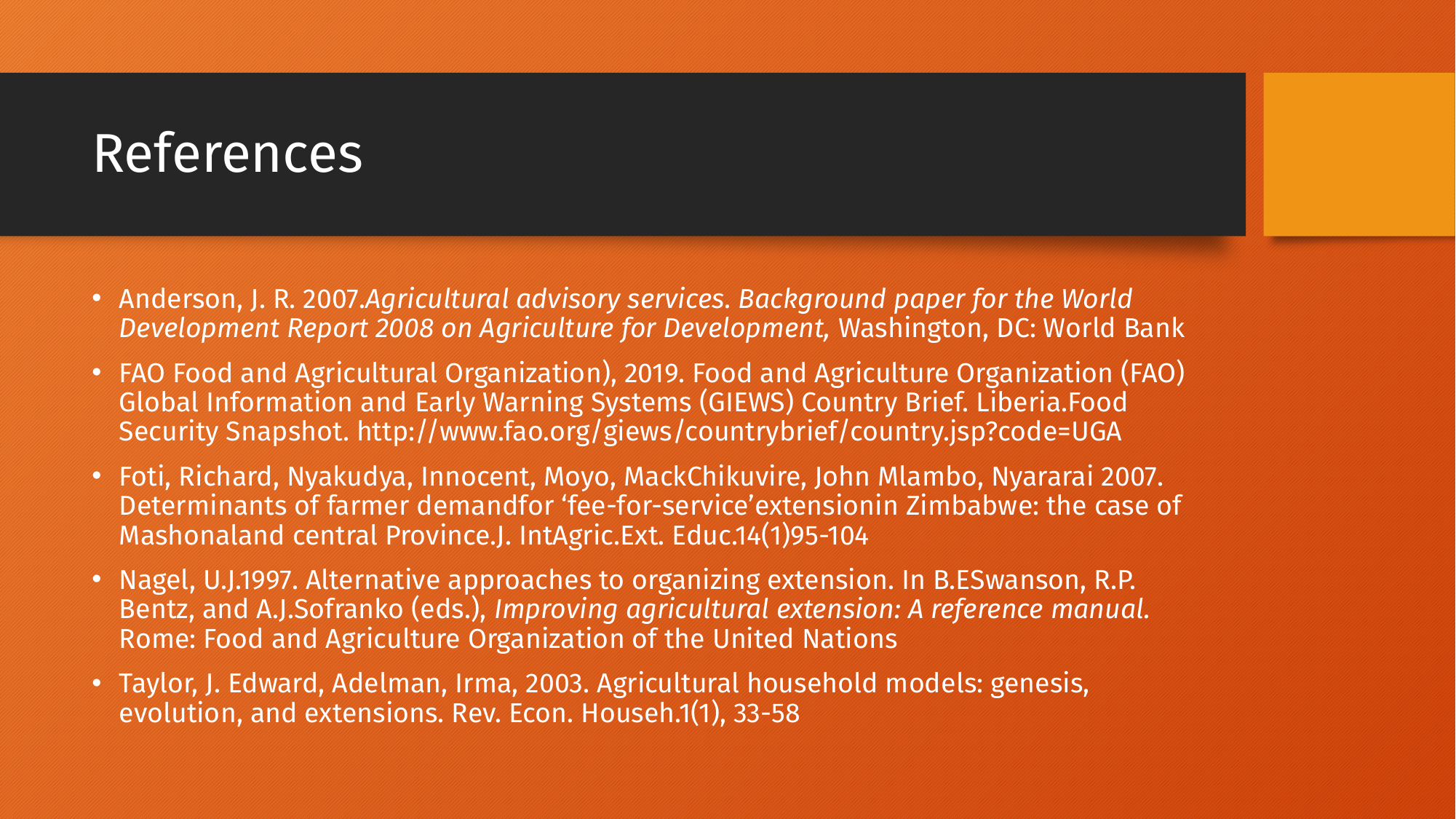

# References
Anderson, J. R. 2007.Agricultural advisory services. Background paper for the World Development Report 2008 on Agriculture for Development, Washington, DC: World Bank
FAO Food and Agricultural Organization), 2019. Food and Agriculture Organization (FAO) Global Information and Early Warning Systems (GIEWS) Country Brief. Liberia.Food Security Snapshot. http://www.fao.org/giews/countrybrief/country.jsp?code=UGA
Foti, Richard, Nyakudya, Innocent, Moyo, MackChikuvire, John Mlambo, Nyararai 2007. Determinants of farmer demandfor ‘fee-for-service’extensionin Zimbabwe: the case of Mashonaland central Province.J. IntAgric.Ext. Educ.14(1)95-104
Nagel, U.J.1997. Alternative approaches to organizing extension. In B.ESwanson, R.P. Bentz, and A.J.Sofranko (eds.), Improving agricultural extension: A reference manual. Rome: Food and Agriculture Organization of the United Nations
Taylor, J. Edward, Adelman, Irma, 2003. Agricultural household models: genesis, evolution, and extensions. Rev. Econ. Househ.1(1), 33-58